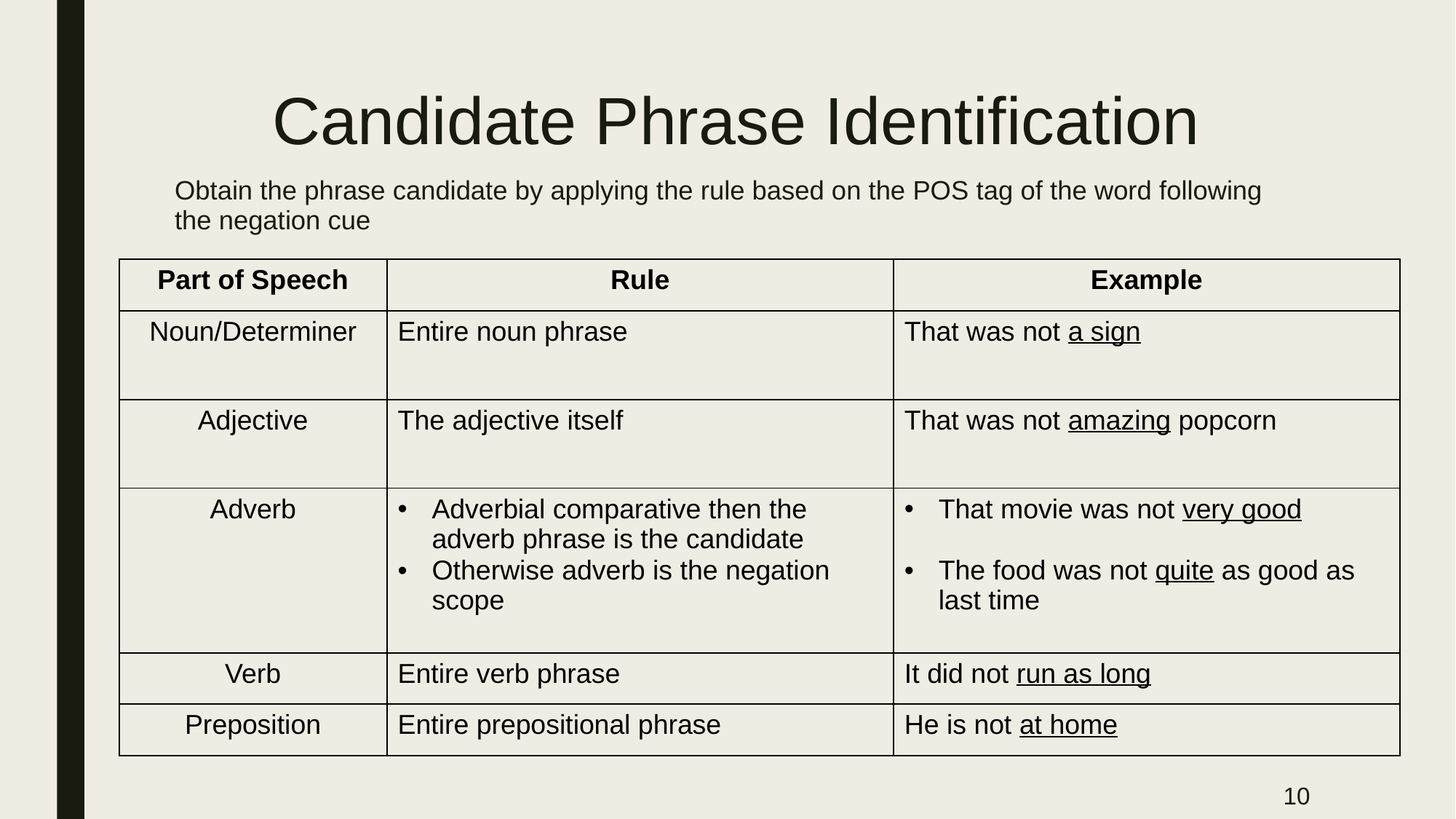

# Candidate Phrase Identification
Obtain the phrase candidate by applying the rule based on the POS tag of the word following the negation cue
| Part of Speech | Rule | Example |
| --- | --- | --- |
| Noun/Determiner | Entire noun phrase | That was not a sign |
| Adjective | The adjective itself | That was not amazing popcorn |
| Adverb | Adverbial comparative then the adverb phrase is the candidate Otherwise adverb is the negation scope | That movie was not very good The food was not quite as good as last time |
| Verb | Entire verb phrase | It did not run as long |
| Preposition | Entire prepositional phrase | He is not at home |
10